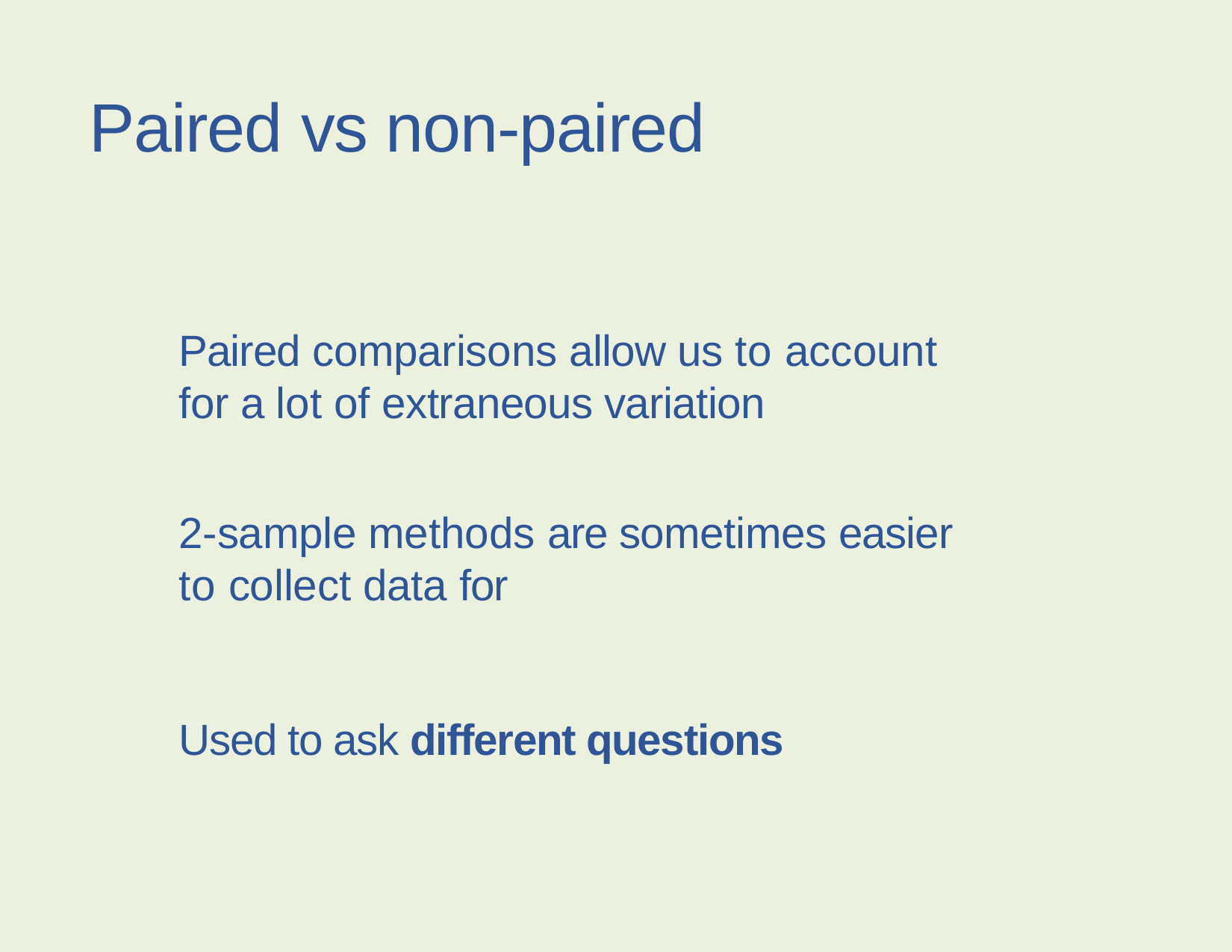

# Paired vs non-paired
Paired comparisons allow us to account for a lot of extraneous variation

2-sample methods are sometimes easier to collect data for

Used to ask different questions